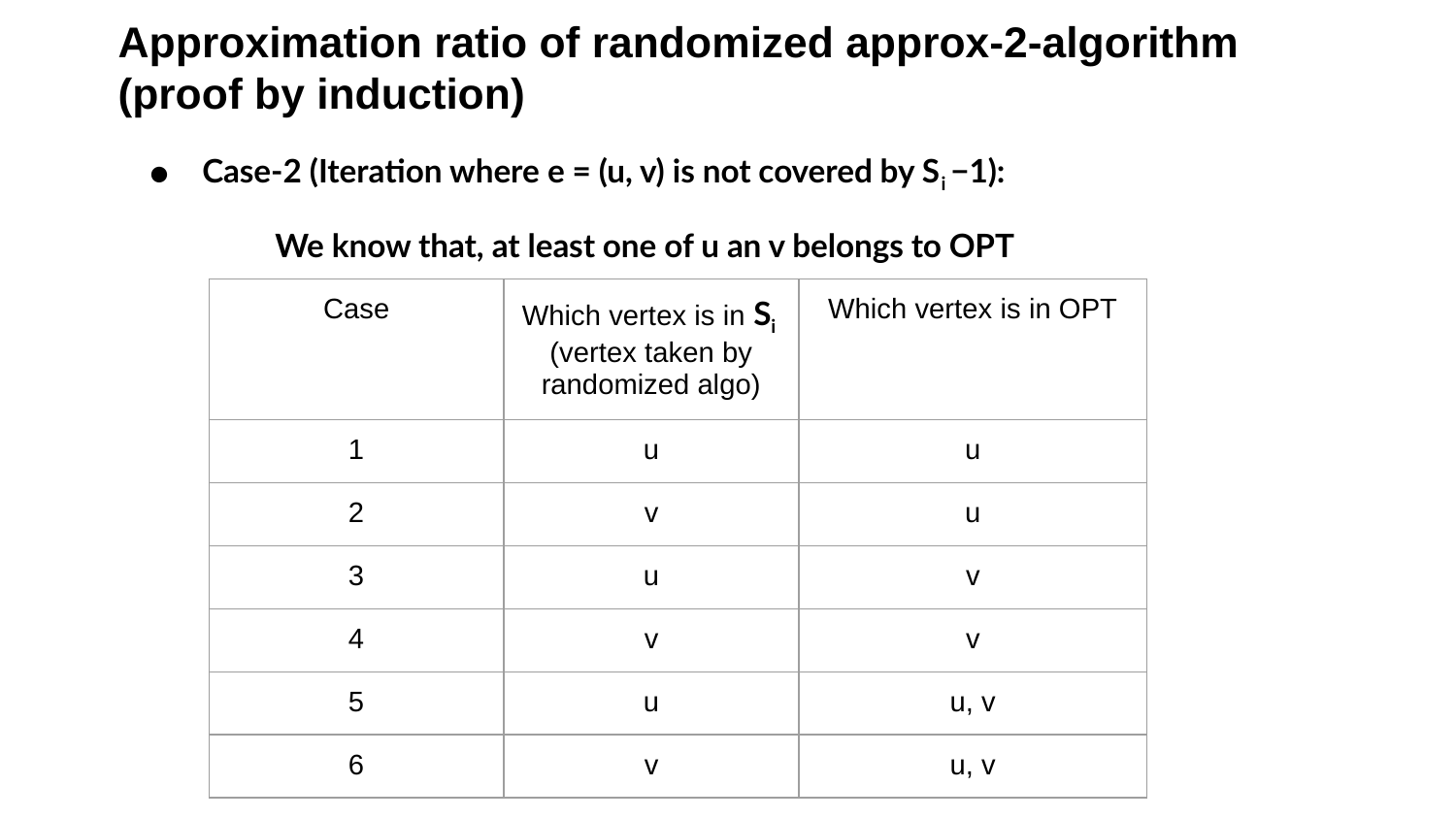

Approximation ratio of randomized approx-2-algorithm (proof by induction)

Case-2 (Iteration where e = (u, v) is not covered by Si −1):
We know that, at least one of u an v belongs to OPT

| Case | Which vertex is in Si (vertex taken by randomized algo) | Which vertex is in OPT |
| --- | --- | --- |
| 1 | u | u |
| 2 | v | u |
| 3 | u | v |
| 4 | v | v |
| 5 | u | u, v |
| 6 | v | u, v |